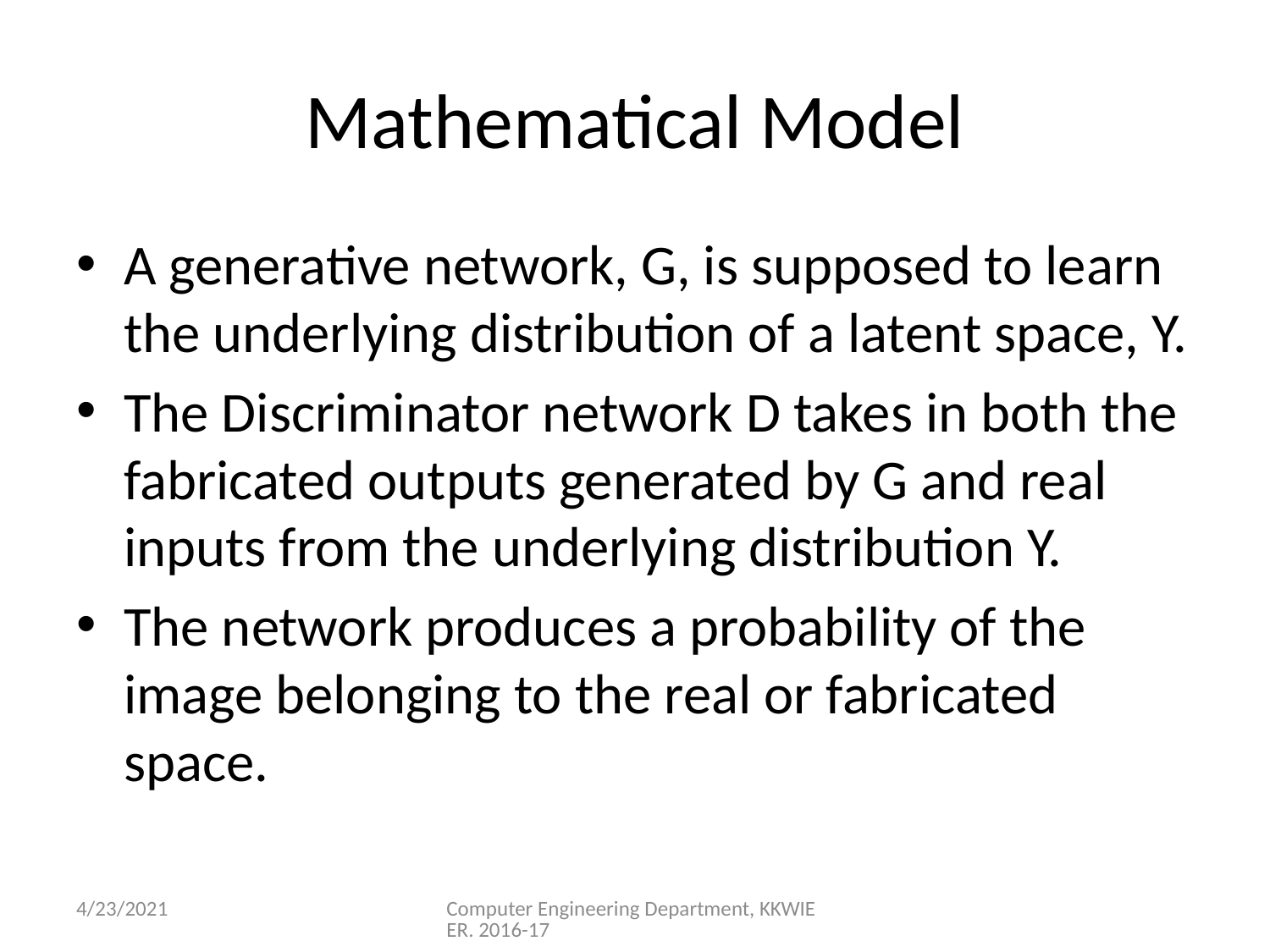

# Mathematical Model
A generative network, G, is supposed to learn the underlying distribution of a latent space, Y.
The Discriminator network D takes in both the fabricated outputs generated by G and real inputs from the underlying distribution Y.
The network produces a probability of the image belonging to the real or fabricated space.
4/23/2021
Computer Engineering Department, KKWIEER. 2016-17